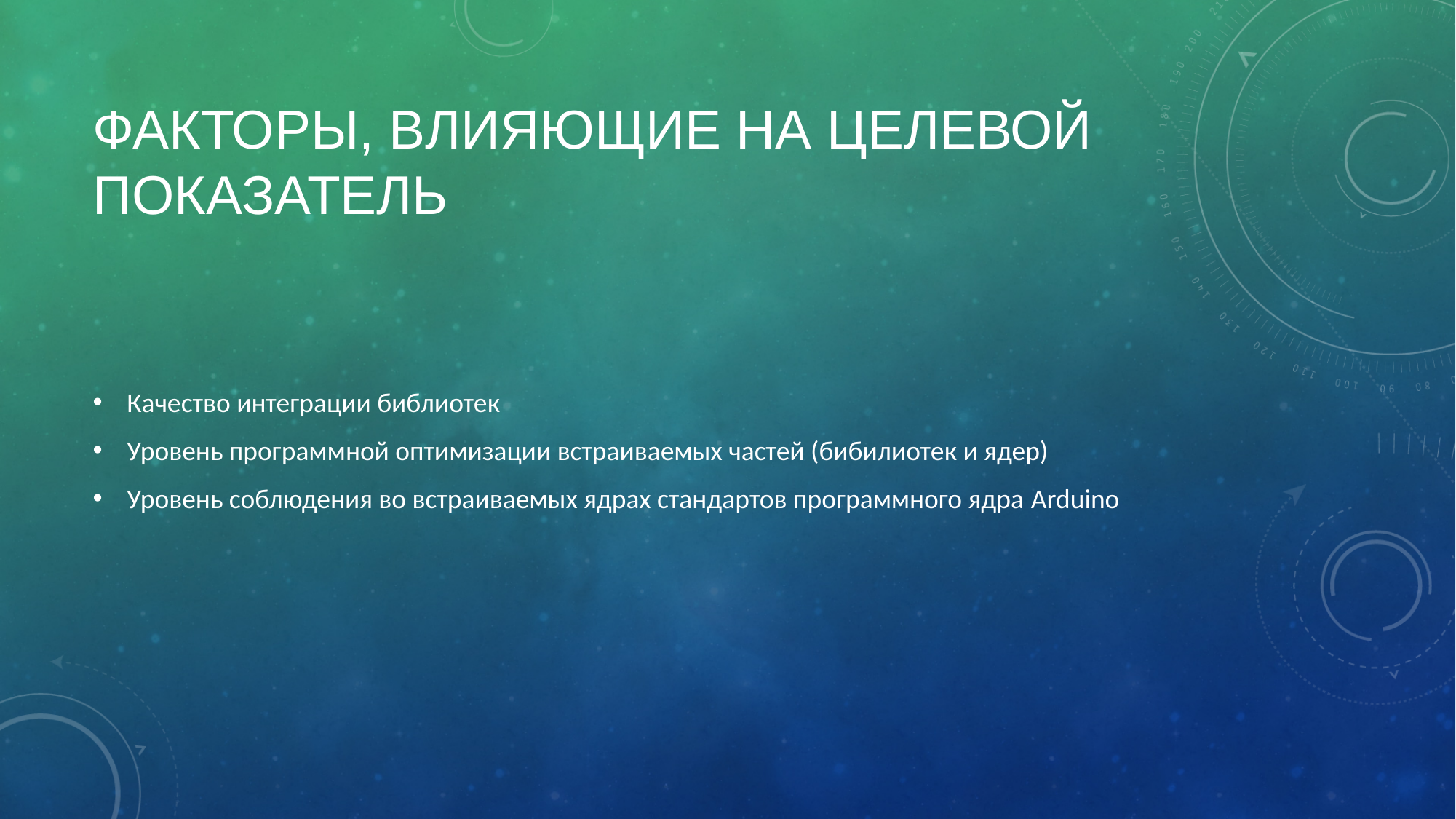

# Факторы, влияющие на целевой показатель
Качество интеграции библиотек
Уровень программной оптимизации встраиваемых частей (бибилиотек и ядер)
Уровень соблюдения во встраиваемых ядрах стандартов программного ядра Arduino